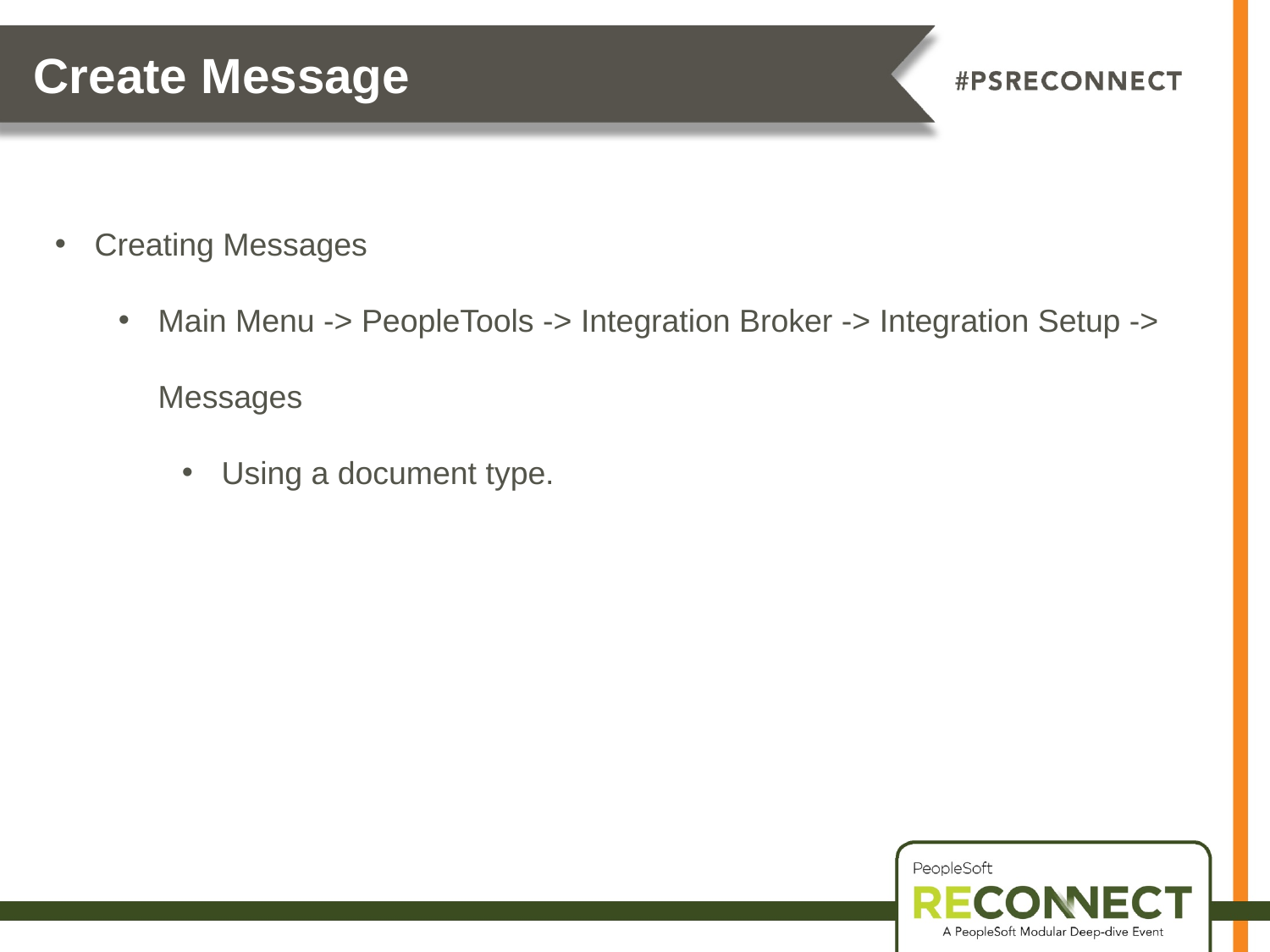

Create Message
Creating Messages
Main Menu -> PeopleTools -> Integration Broker -> Integration Setup -> Messages
Using a document type.